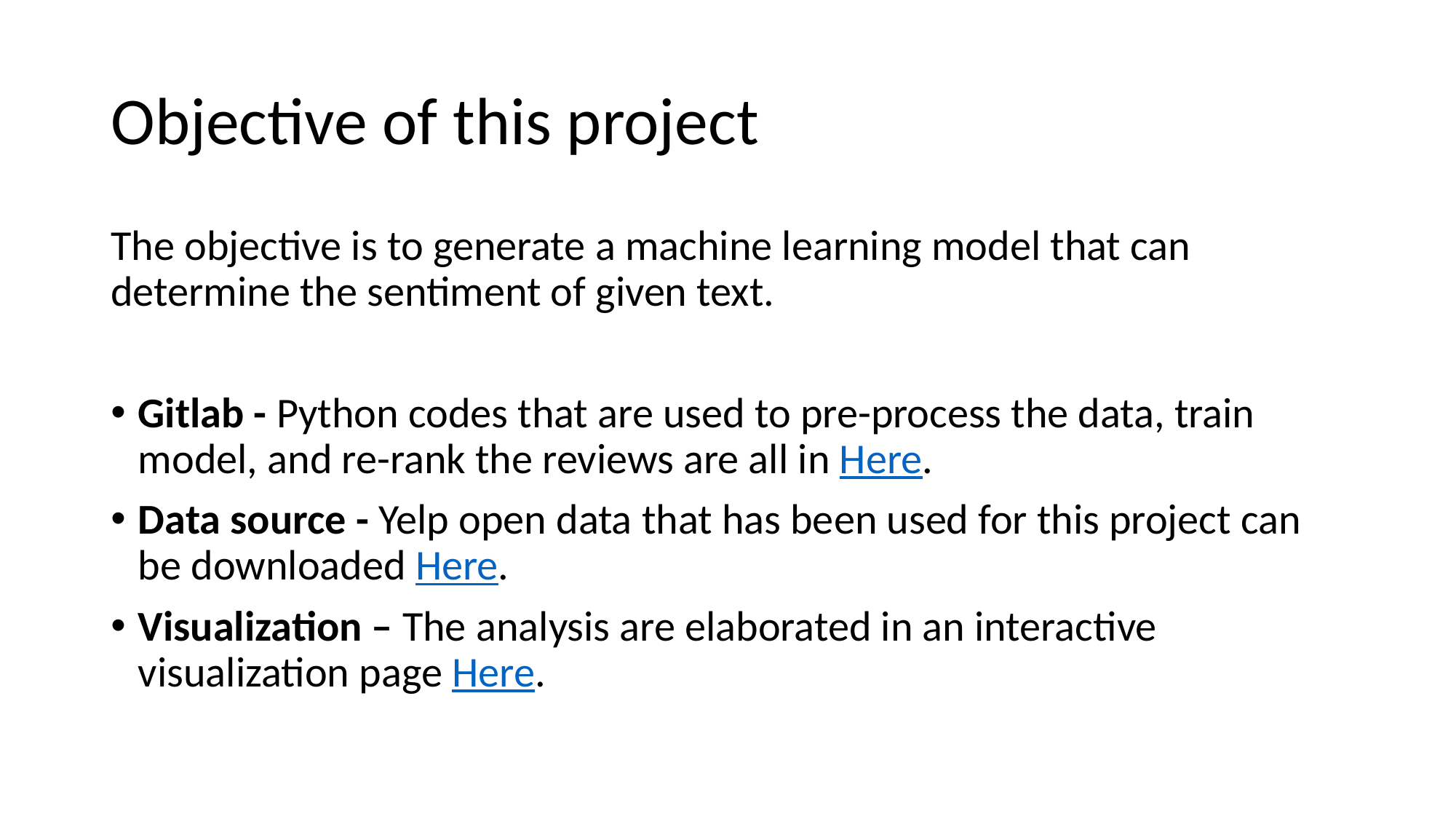

# Objective of this project
The objective is to generate a machine learning model that can determine the sentiment of given text.

Gitlab - Python codes that are used to pre-process the data, train model, and re-rank the reviews are all in Here.
Data source - Yelp open data that has been used for this project can be downloaded Here.
Visualization – The analysis are elaborated in an interactive visualization page Here.